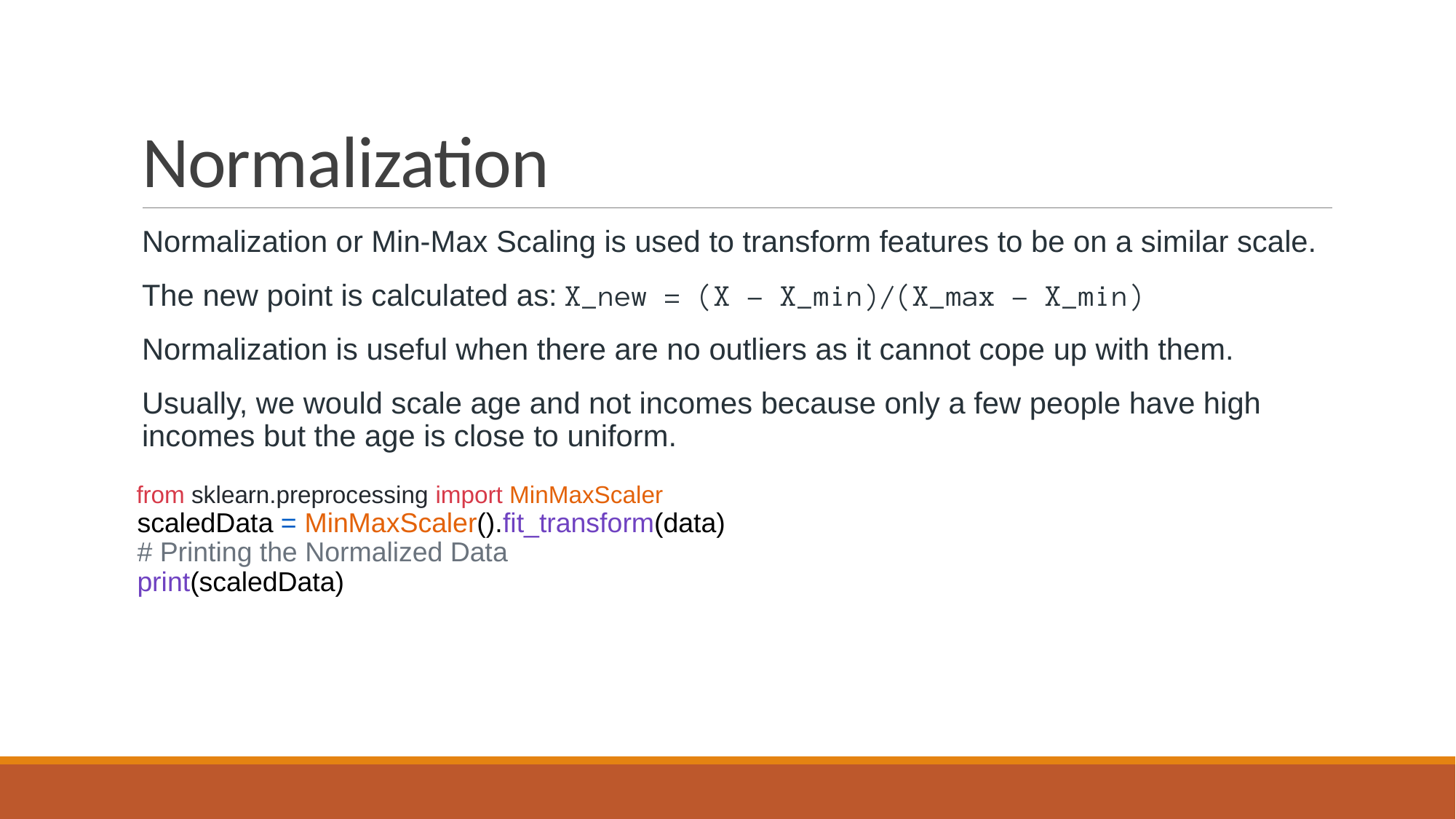

# Normalization
Normalization or Min-Max Scaling is used to transform features to be on a similar scale.
The new point is calculated as: X_new = (X - X_min)/(X_max - X_min)
Normalization is useful when there are no outliers as it cannot cope up with them.
Usually, we would scale age and not incomes because only a few people have high incomes but the age is close to uniform.

from sklearn.preprocessing import MinMaxScaler
scaledData = MinMaxScaler().fit_transform(data)
# Printing the Normalized Data
print(scaledData)